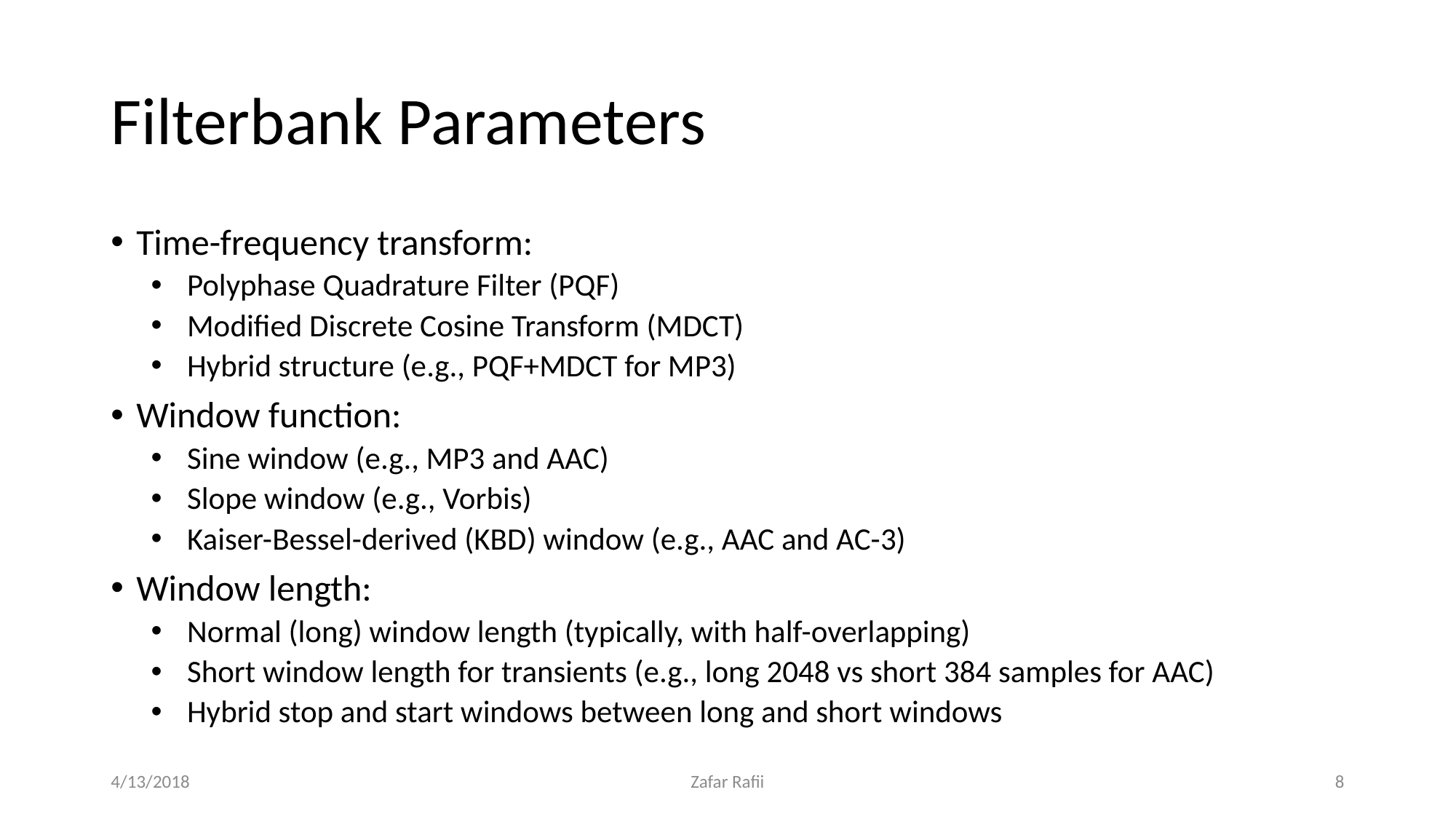

# Filterbank Parameters
Time-frequency transform:
Polyphase Quadrature Filter (PQF)
Modified Discrete Cosine Transform (MDCT)
Hybrid structure (e.g., PQF+MDCT for MP3)
Window function:
Sine window (e.g., MP3 and AAC)
Slope window (e.g., Vorbis)
Kaiser-Bessel-derived (KBD) window (e.g., AAC and AC-3)
Window length:
Normal (long) window length (typically, with half-overlapping)
Short window length for transients (e.g., long 2048 vs short 384 samples for AAC)
Hybrid stop and start windows between long and short windows
4/13/2018
Zafar Rafii
8